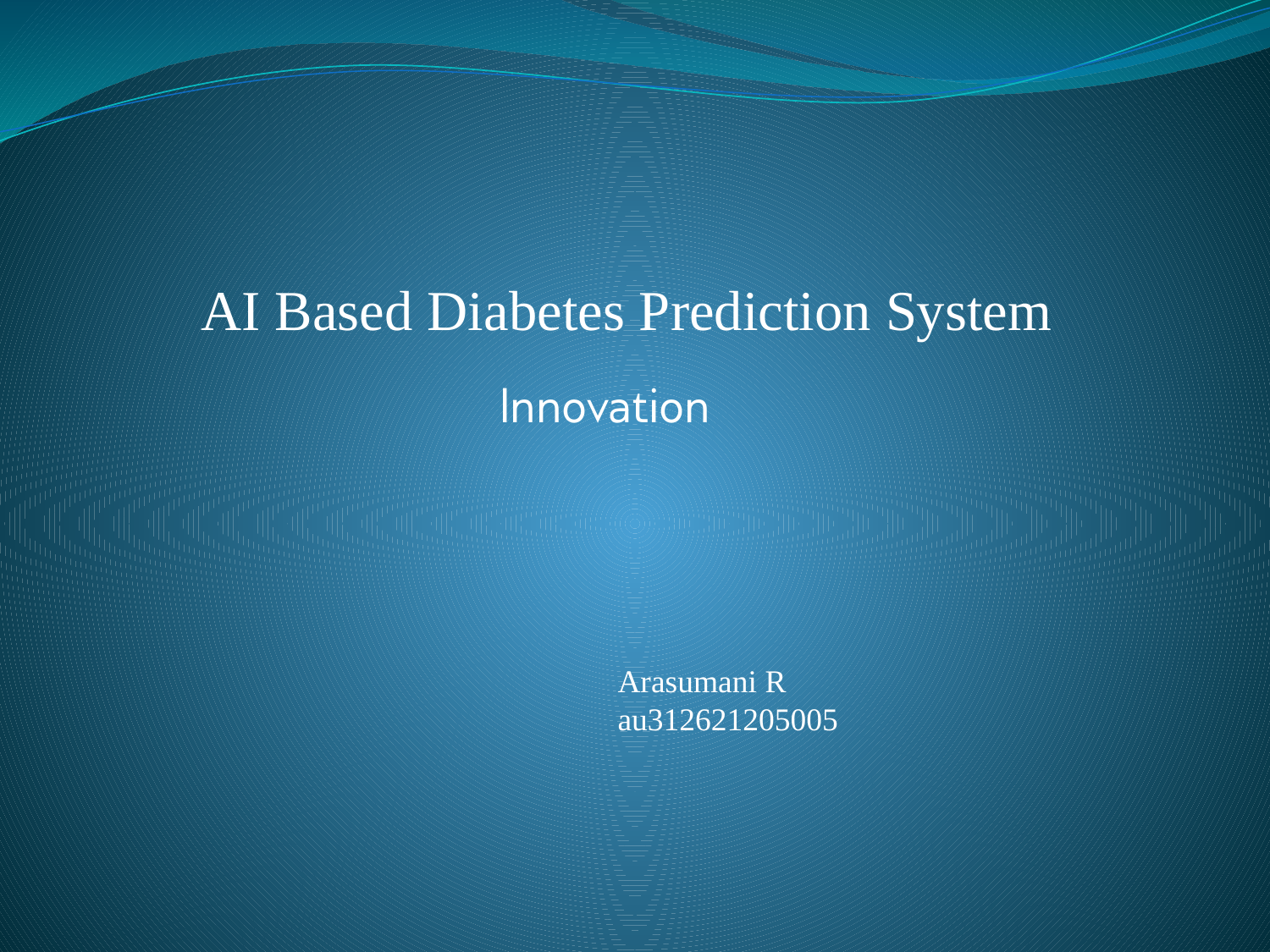

#
AI Based Diabetes Prediction System
Innovation
Arasumani R
au312621205005